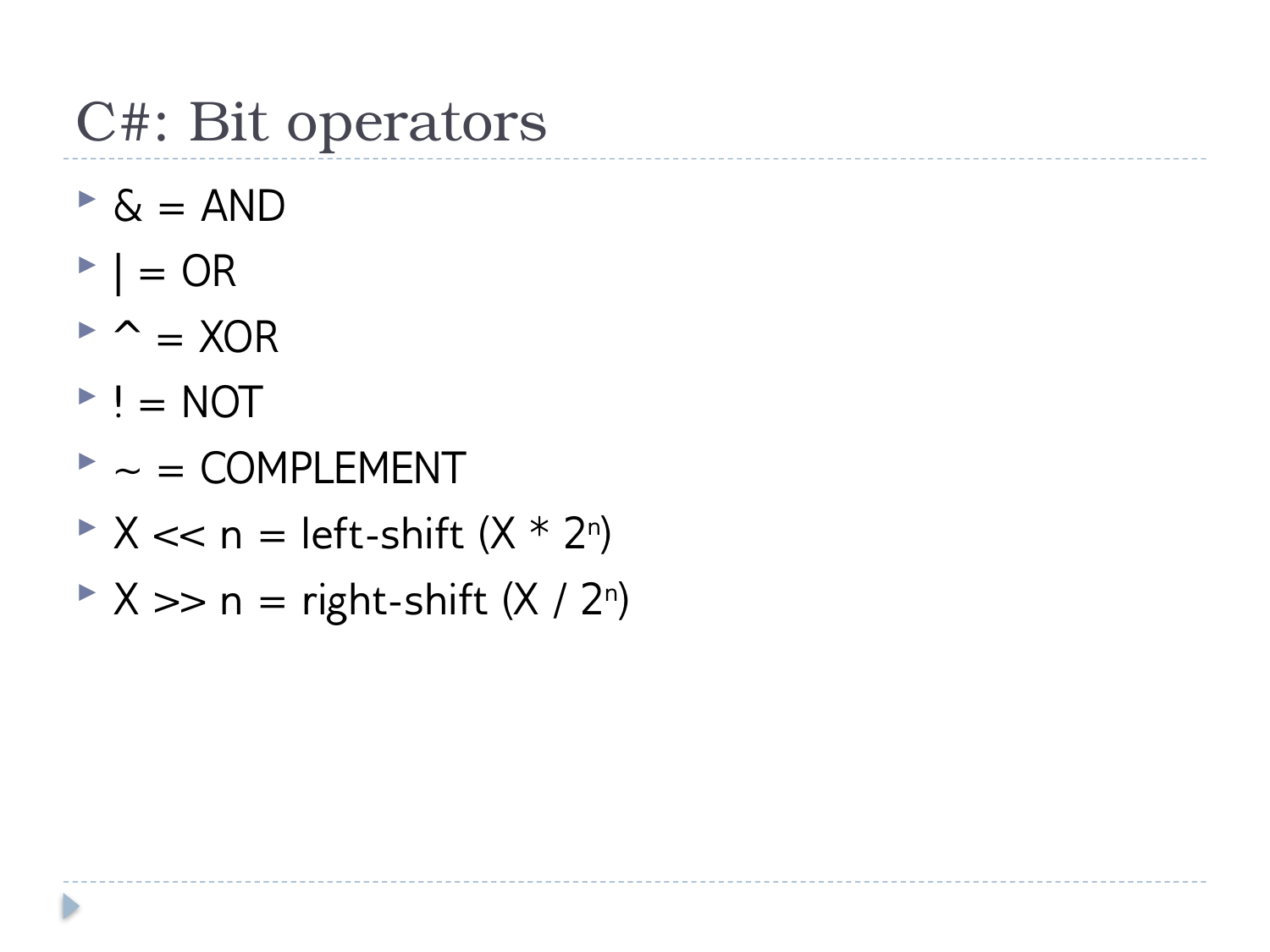

# C#: Bit operators
& = AND
| = OR
^ = XOR
! = NOT
~ = COMPLEMENT
X << n = left-shift (X * 2n)
X >> n = right-shift (X / 2n)